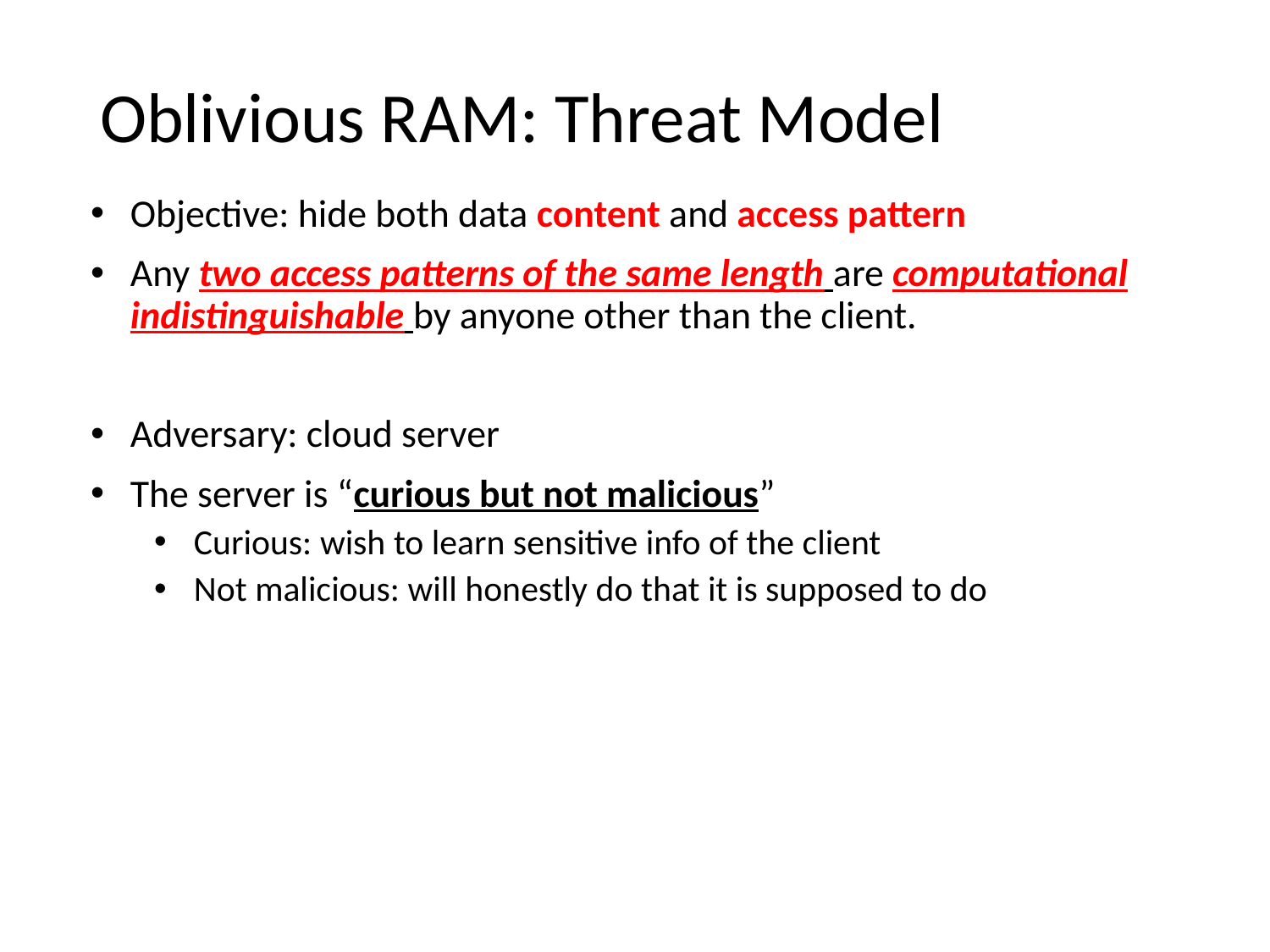

# Oblivious RAM: Threat Model
Objective: hide both data content and access pattern
Any two access patterns of the same length are computational indistinguishable by anyone other than the client.

Adversary: cloud server
The server is “curious but not malicious”
Curious: wish to learn sensitive info of the client
Not malicious: will honestly do that it is supposed to do